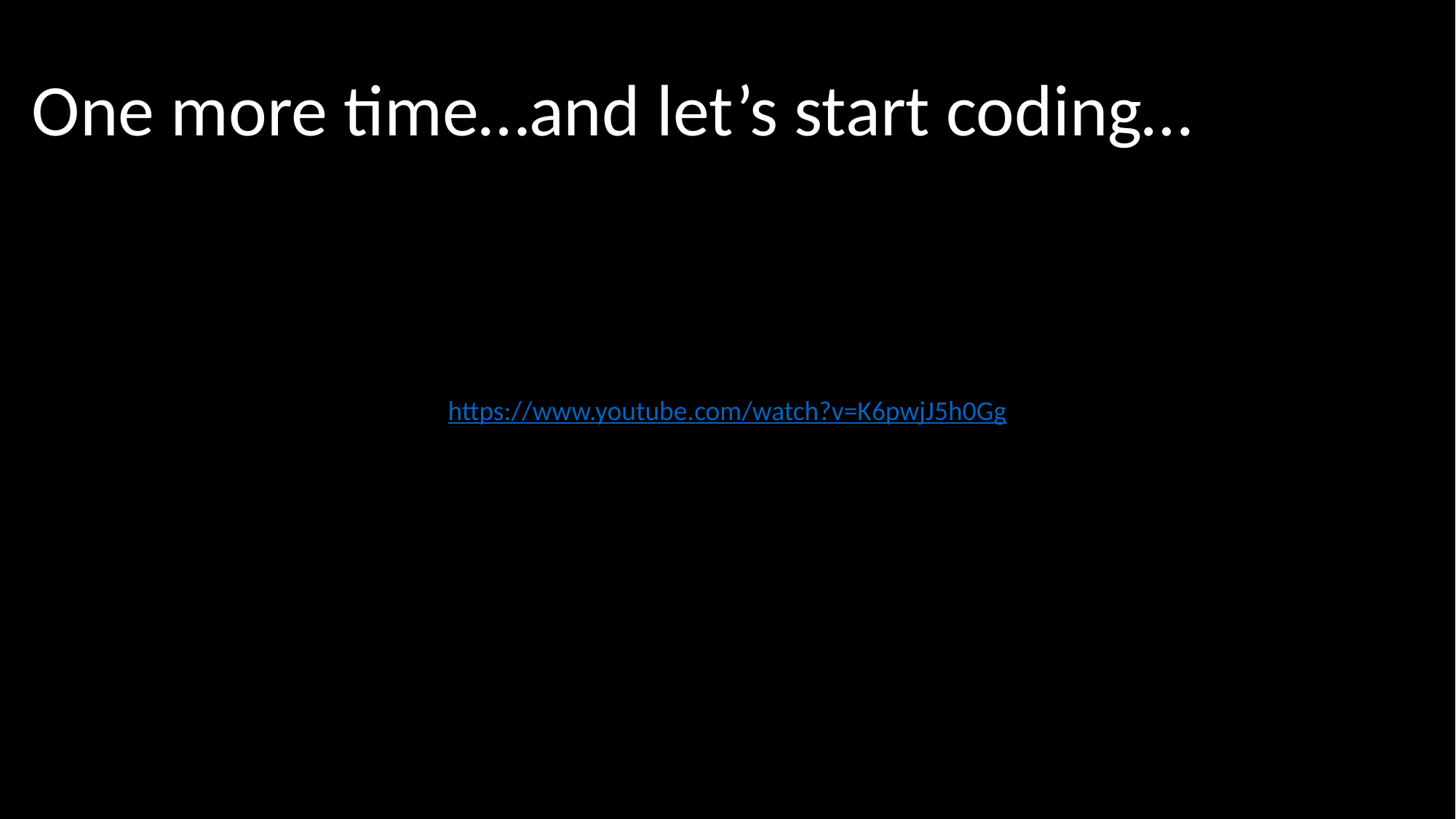

# One more time…and let’s start coding…
https://www.youtube.com/watch?v=K6pwjJ5h0Gg